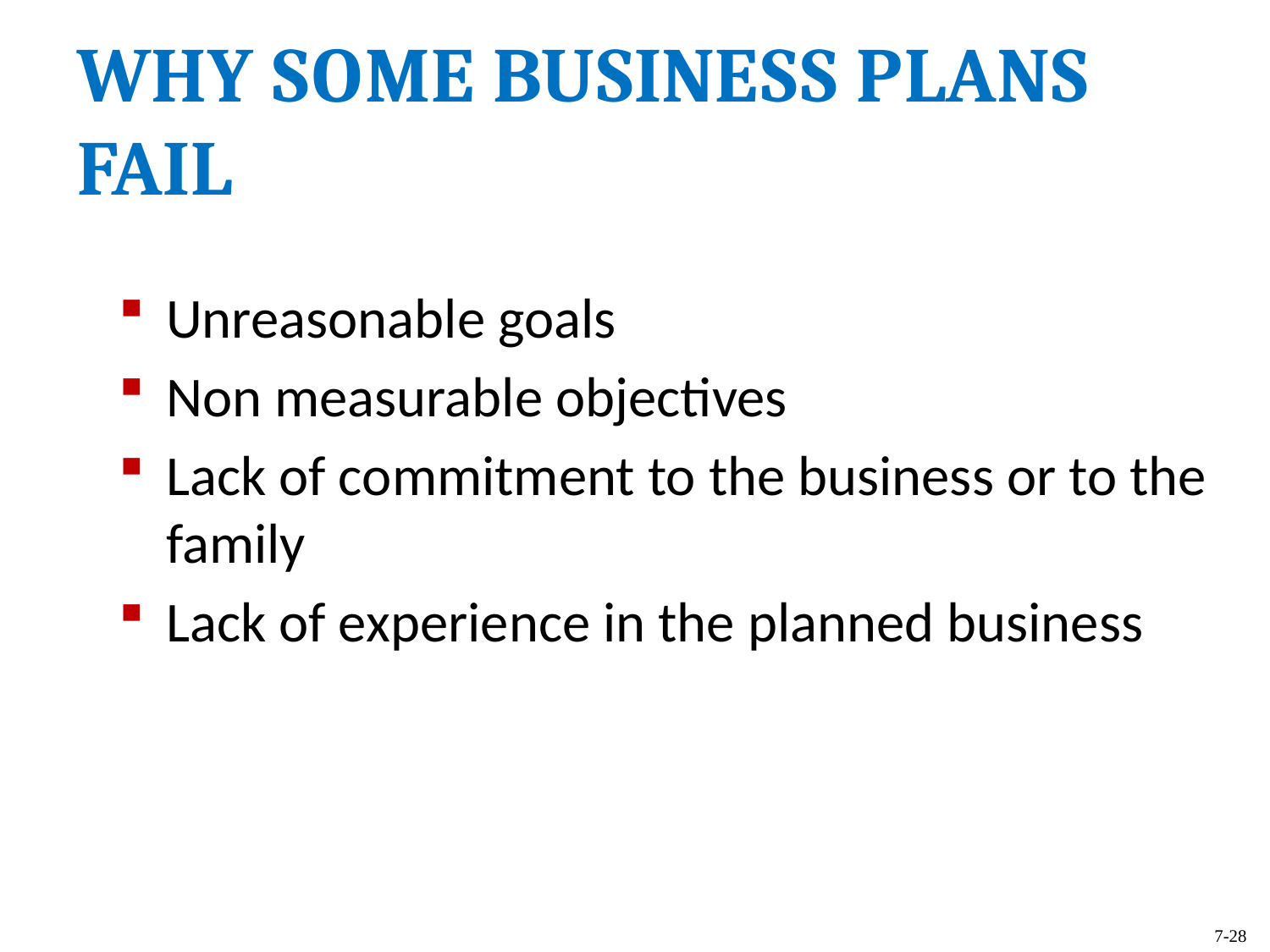

WHY SOME BUSINESS PLANS FAIL
Unreasonable goals
Non measurable objectives
Lack of commitment to the business or to the family
Lack of experience in the planned business